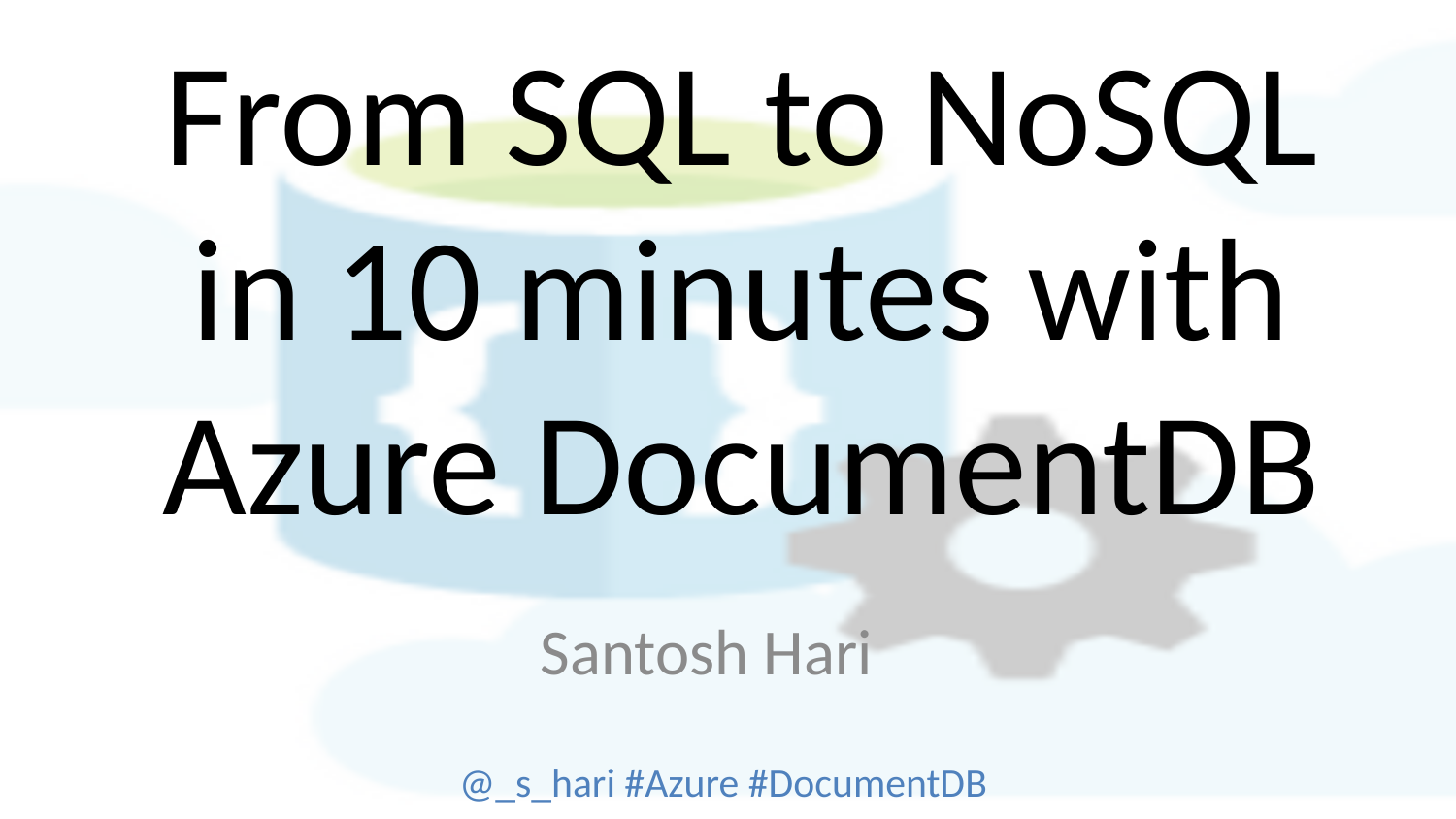

# From SQL to NoSQL in 10 minutes with Azure DocumentDB
Santosh Hari
@_s_hari #Azure #DocumentDB